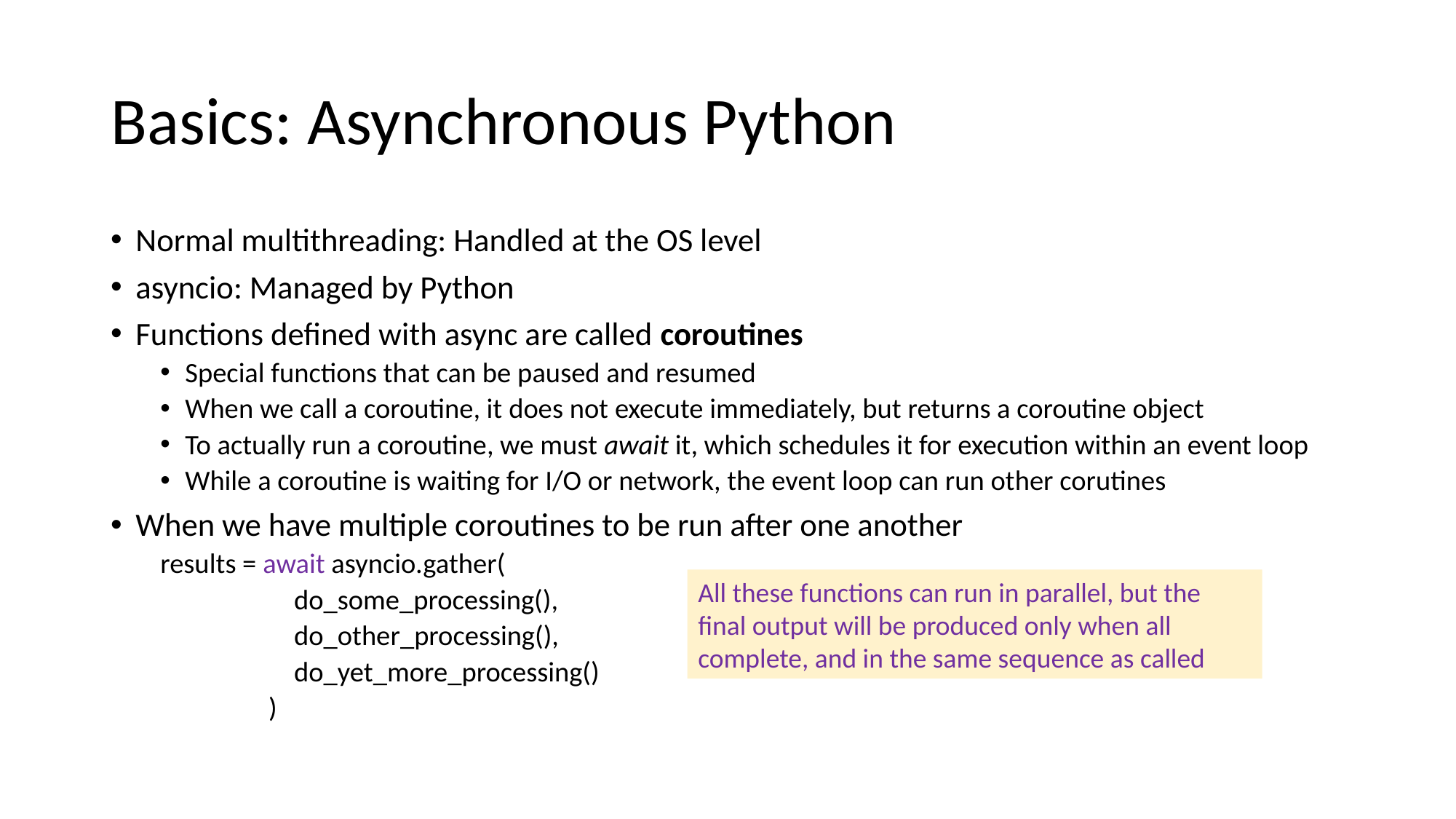

# Basics: Asynchronous Python
Normal multithreading: Handled at the OS level
asyncio: Managed by Python
Functions defined with async are called coroutines
Special functions that can be paused and resumed
When we call a coroutine, it does not execute immediately, but returns a coroutine object
To actually run a coroutine, we must await it, which schedules it for execution within an event loop
While a coroutine is waiting for I/O or network, the event loop can run other corutines
When we have multiple coroutines to be run after one another
results = await asyncio.gather(
                     do_some_processing(),
                     do_other_processing(),
                     do_yet_more_processing()
                 )
All these functions can run in parallel, but the final output will be produced only when all complete, and in the same sequence as called